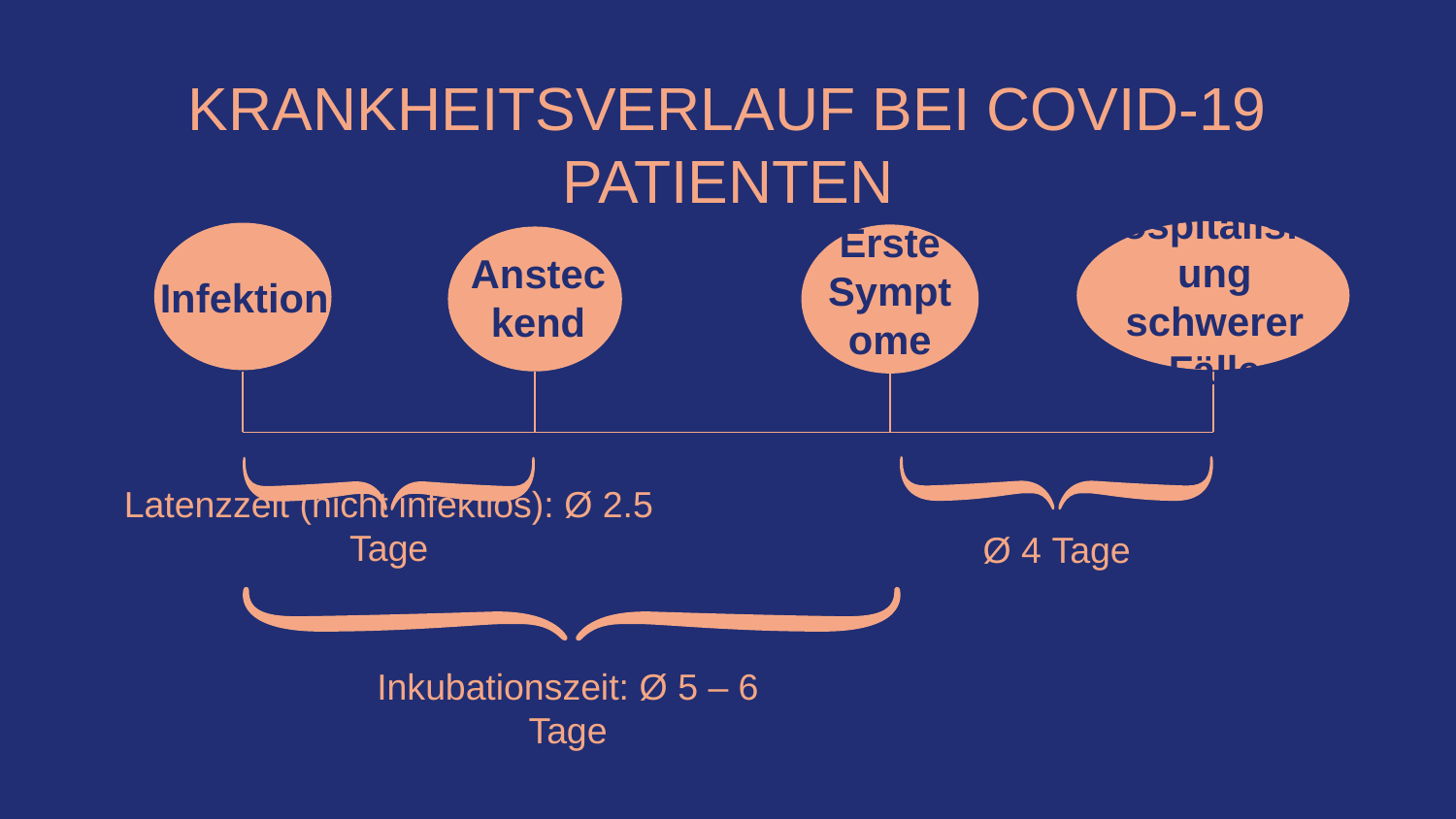

# KRANKHEITSVERLAUF BEI COVID-19 PATIENTEN

Erste Symptome
Hospitalisierung schwerer Fälle
Infektion
Ansteckend

Ø 4 Tage
Latenzzeit (nicht infektiös): Ø 2.5 Tage
04

Inkubationszeit: Ø 5 – 6 Tage